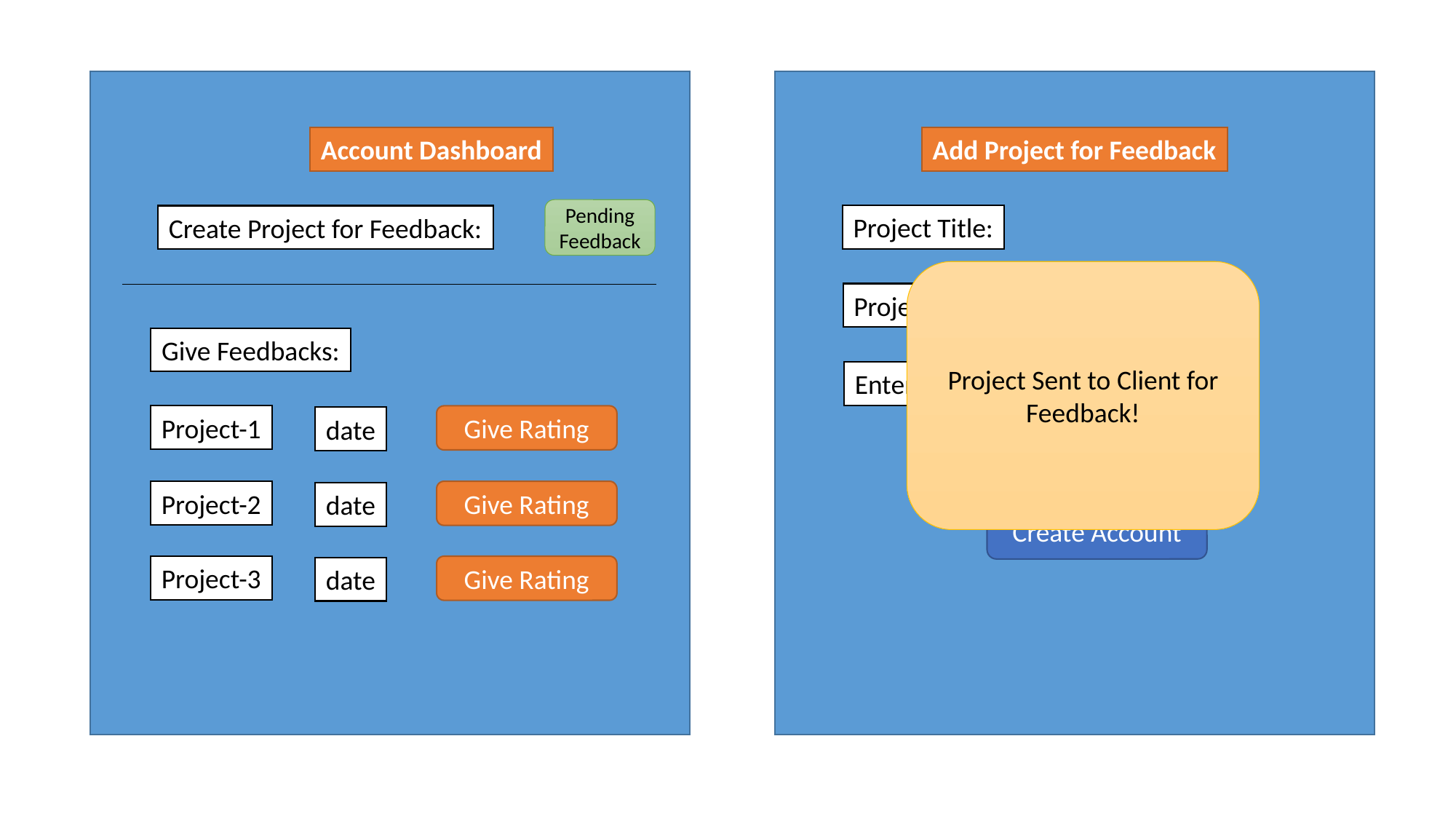

Account Dashboard
Add Project for Feedback
Pending Feedback
Project Title:
Create Project for Feedback:
Project Sent to Client for Feedback!
Project Description:
Give Feedbacks:
Enter email of Client: abc@xyz.com
Project-1
Give Rating
date
Project-2
Give Rating
date
Create Account
Project-3
Give Rating
date